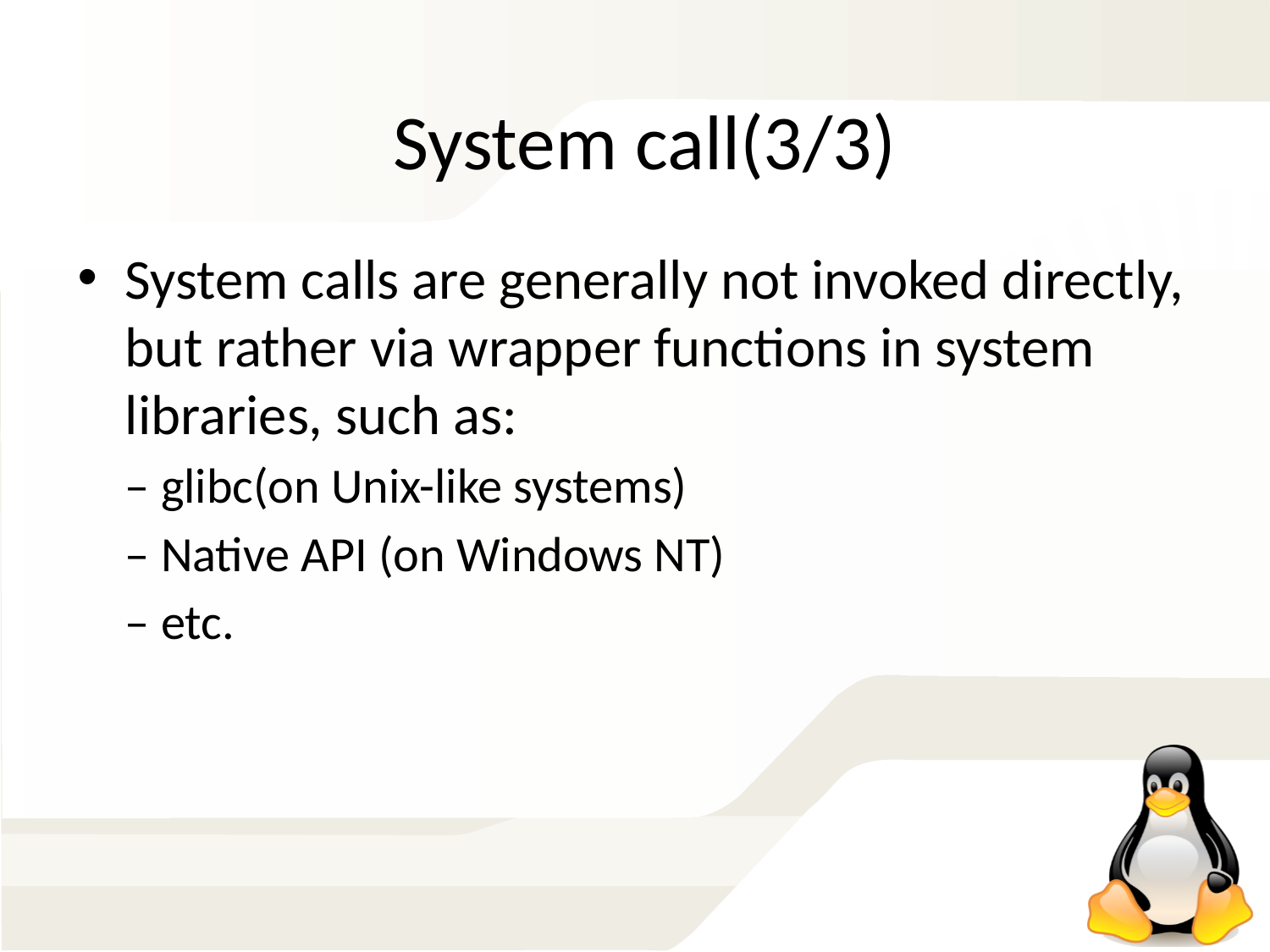

System call(3/3)
System calls are generally not invoked directly,
but rather via wrapper functions in system
libraries, such as:
– glibc(on Unix-like systems)
– Native API (on Windows NT)
– etc.